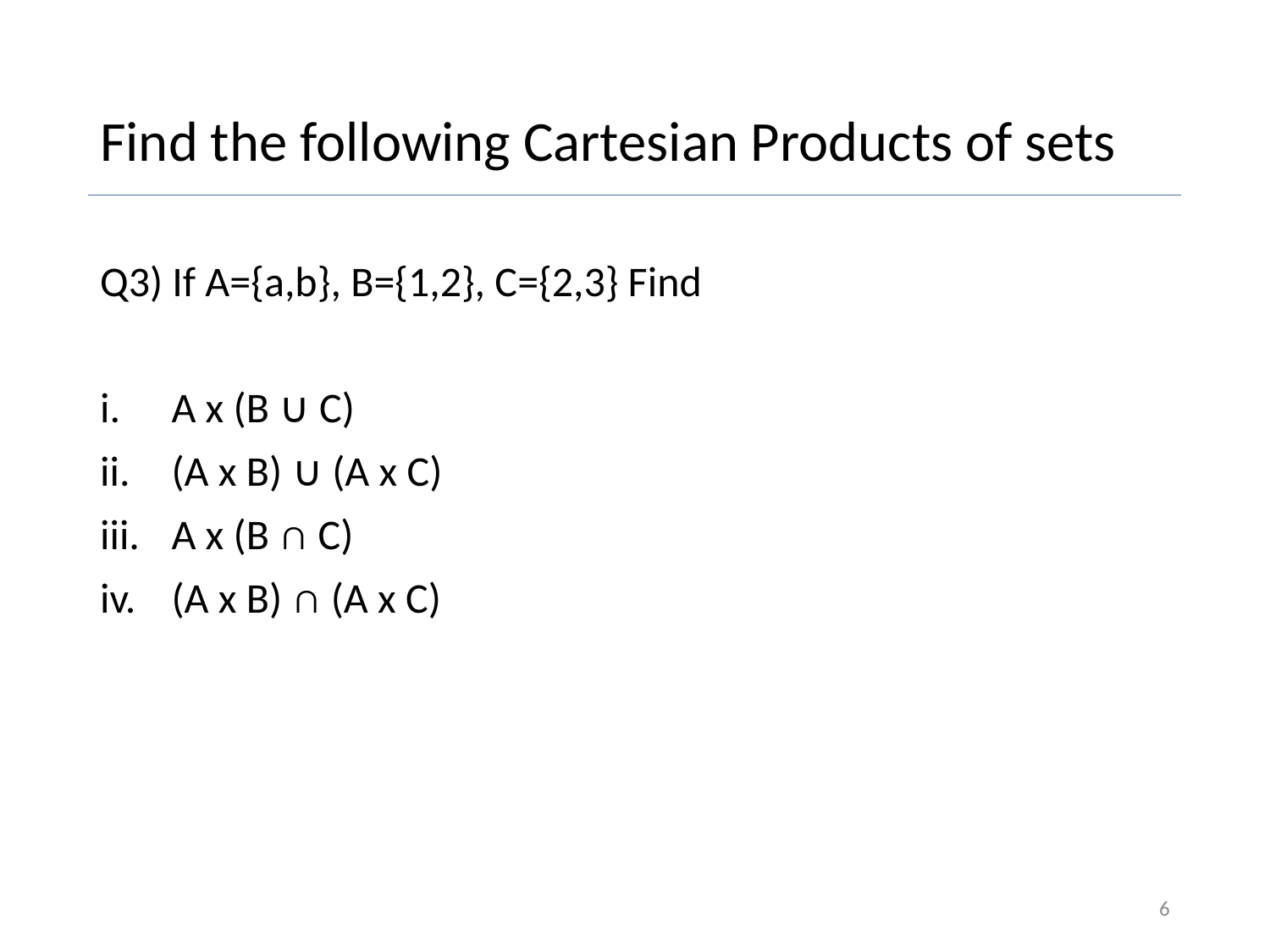

# Find the following Cartesian Products of sets
Q3) If A={a,b}, B={1,2}, C={2,3} Find

A x (B ∪ C)
(A x B) ∪ (A x C)
A x (B ∩ C)
(A x B) ∩ (A x C)

6